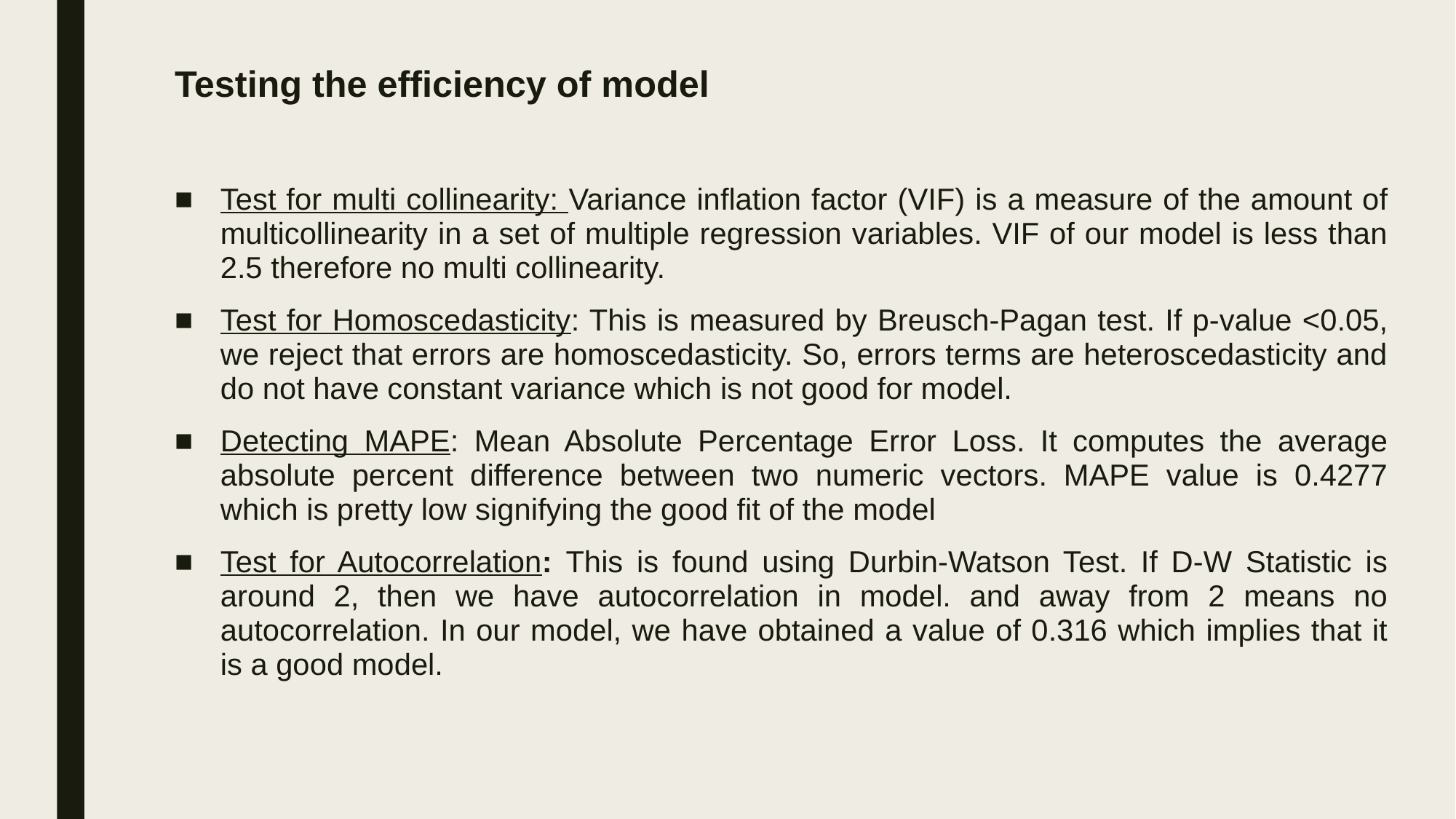

# Testing the efficiency of model
Test for multi collinearity: Variance inflation factor (VIF) is a measure of the amount of multicollinearity in a set of multiple regression variables. VIF of our model is less than 2.5 therefore no multi collinearity.
Test for Homoscedasticity: This is measured by Breusch-Pagan test. If p-value <0.05, we reject that errors are homoscedasticity. So, errors terms are heteroscedasticity and do not have constant variance which is not good for model.
Detecting MAPE: Mean Absolute Percentage Error Loss. It computes the average absolute percent difference between two numeric vectors. MAPE value is 0.4277 which is pretty low signifying the good fit of the model
Test for Autocorrelation: This is found using Durbin-Watson Test. If D-W Statistic is around 2, then we have autocorrelation in model. and away from 2 means no autocorrelation. In our model, we have obtained a value of 0.316 which implies that it is a good model.